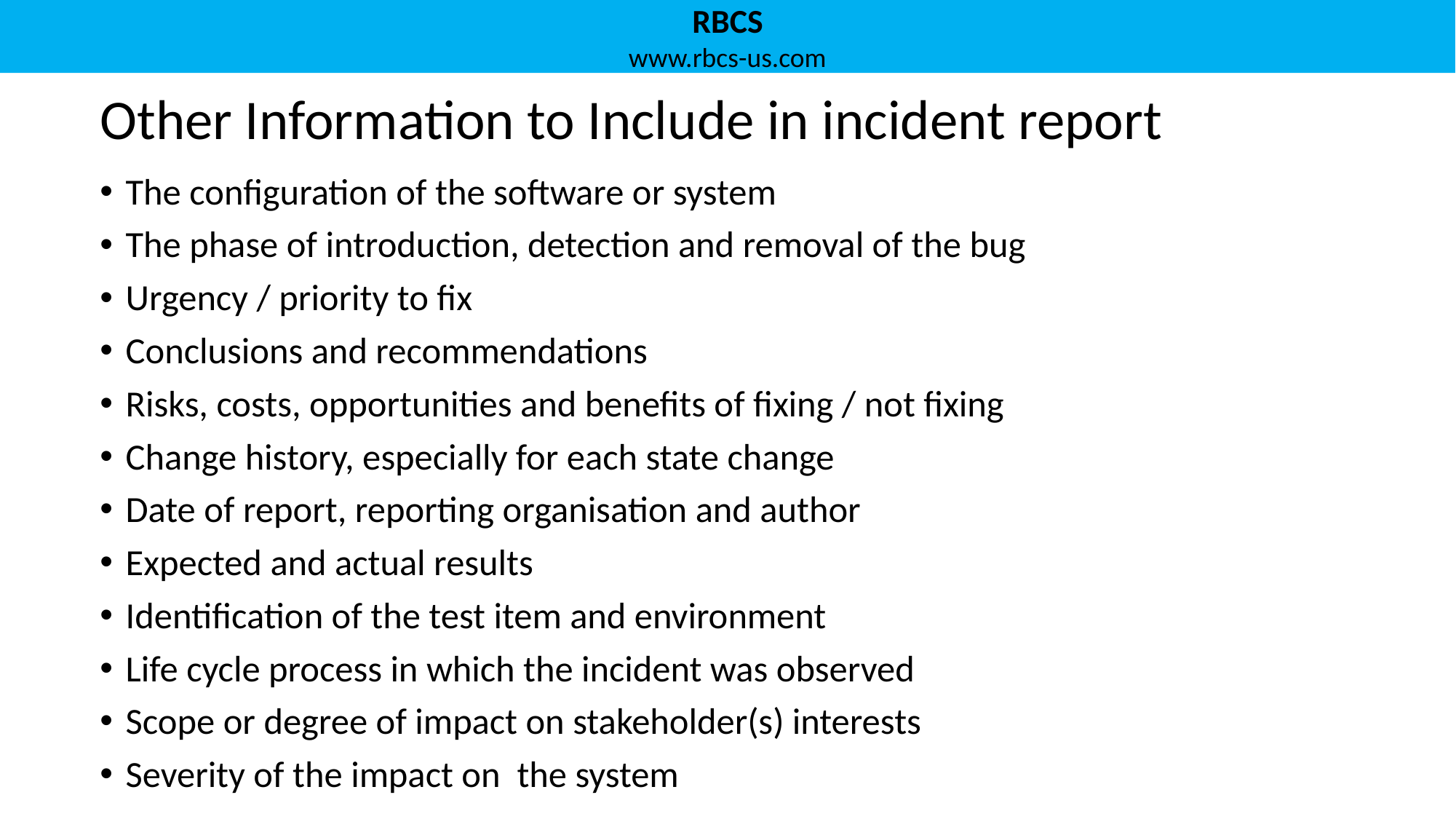

# Other Information to Include in incident report
The configuration of the software or system
The phase of introduction, detection and removal of the bug
Urgency / priority to fix
Conclusions and recommendations
Risks, costs, opportunities and benefits of fixing / not fixing
Change history, especially for each state change
Date of report, reporting organisation and author
Expected and actual results
Identification of the test item and environment
Life cycle process in which the incident was observed
Scope or degree of impact on stakeholder(s) interests
Severity of the impact on  the system